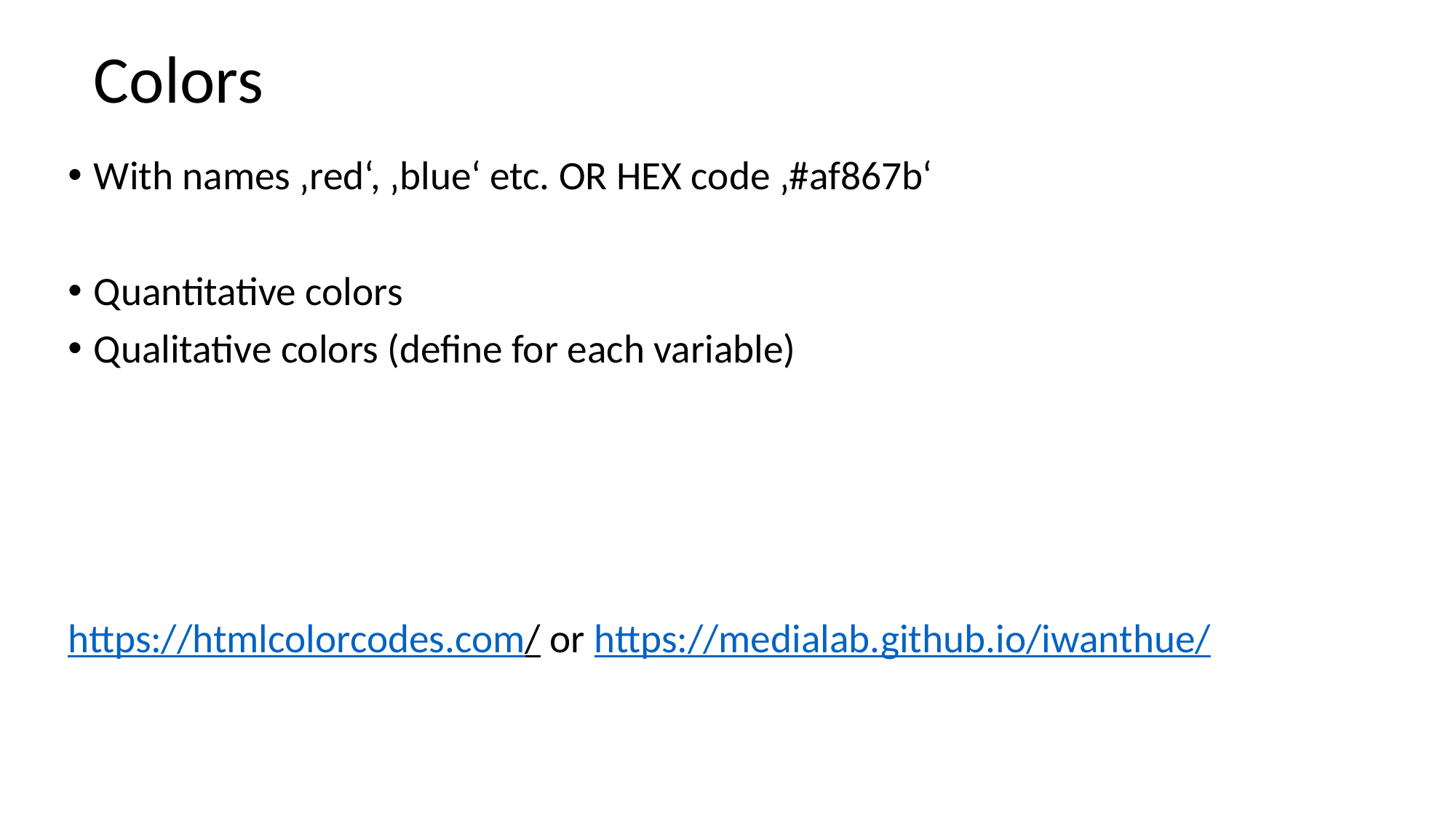

Colors
With names ‚red‘, ‚blue‘ etc. OR HEX code ‚#af867b‘

Quantitative colors
Qualitative colors (define for each variable)

https://htmlcolorcodes.com/ or https://medialab.github.io/iwanthue/